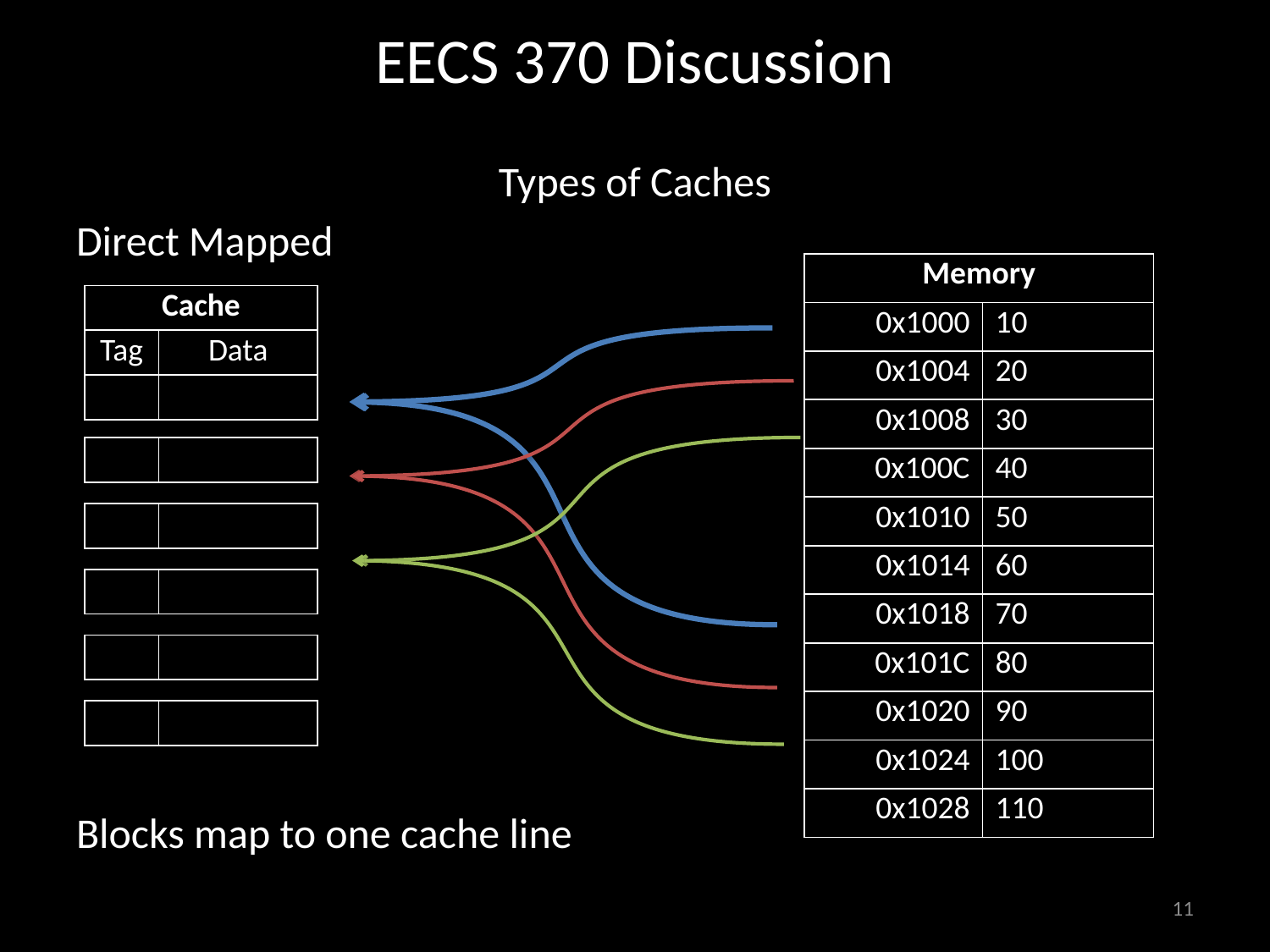

# EECS 370 Discussion
Types of Caches
Direct Mapped

Blocks map to one cache line

| Memory |  |
| --- | --- |
| 0x1000 | 10 |
| 0x1004 | 20 |
| 0x1008 | 30 |
| 0x100C | 40 |
| 0x1010 | 50 |
| 0x1014 | 60 |
| 0x1018 | 70 |
| 0x101C | 80 |
| 0x1020 | 90 |
| 0x1024 | 100 |
| 0x1028 | 110 |
| Cache |  |
| --- | --- |
| Tag | Data |
|  |  |
|  |  |
|  |  |
|  |  |
|  |  |
|  |  |
|  |  |
|  |  |
|  |  |
|  |  |
|  |  |
|  |  |
11